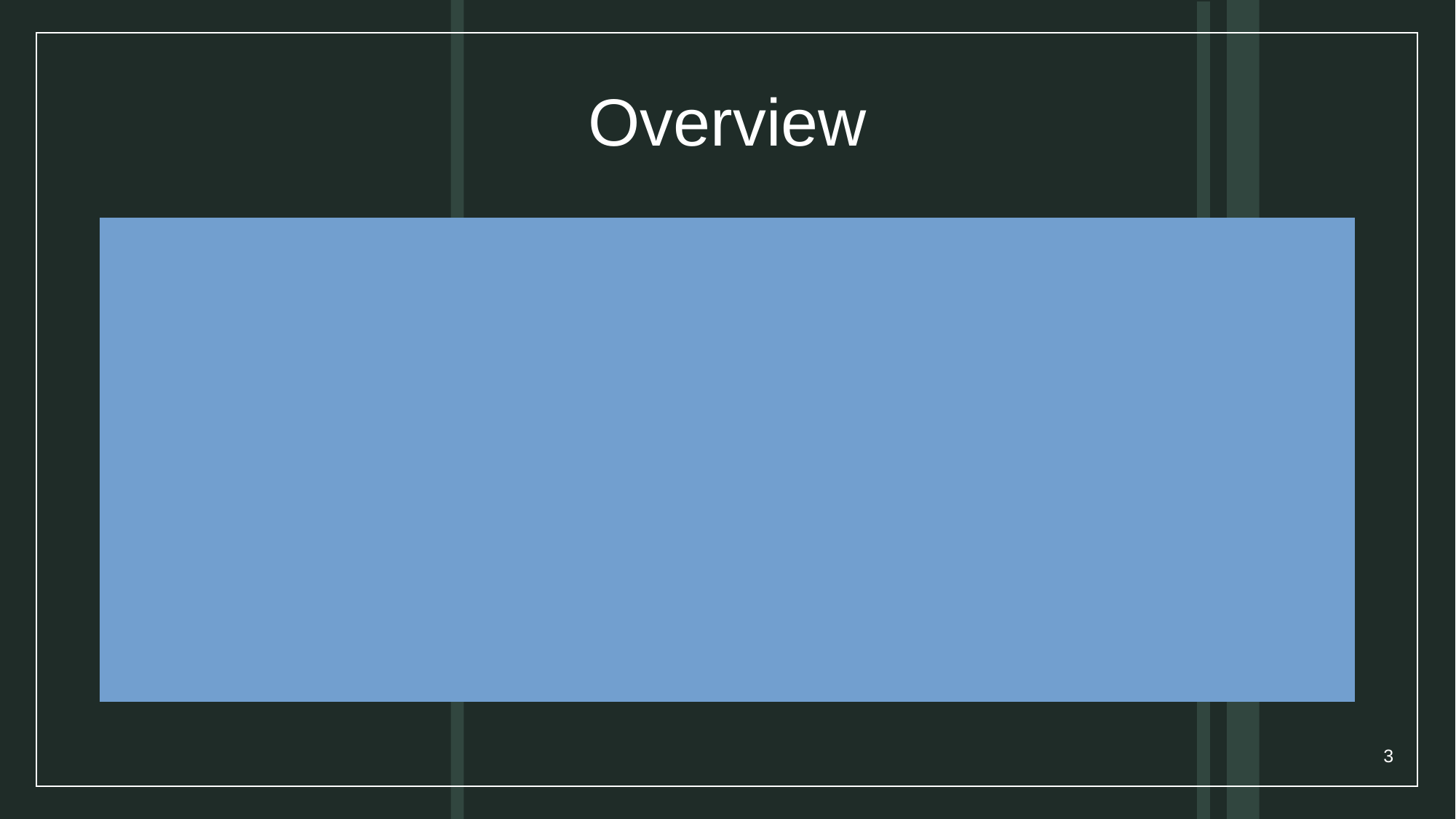

# Overview
Goal: Identify areas of improvement to increase
Conversion Rate
Engagement
Customer Satisfaction

Key Performance Indicators (KPIs)
Conversion Rate
Customer Engagement Rate
Customer Feedback Score
Customer Sentiment Score

3